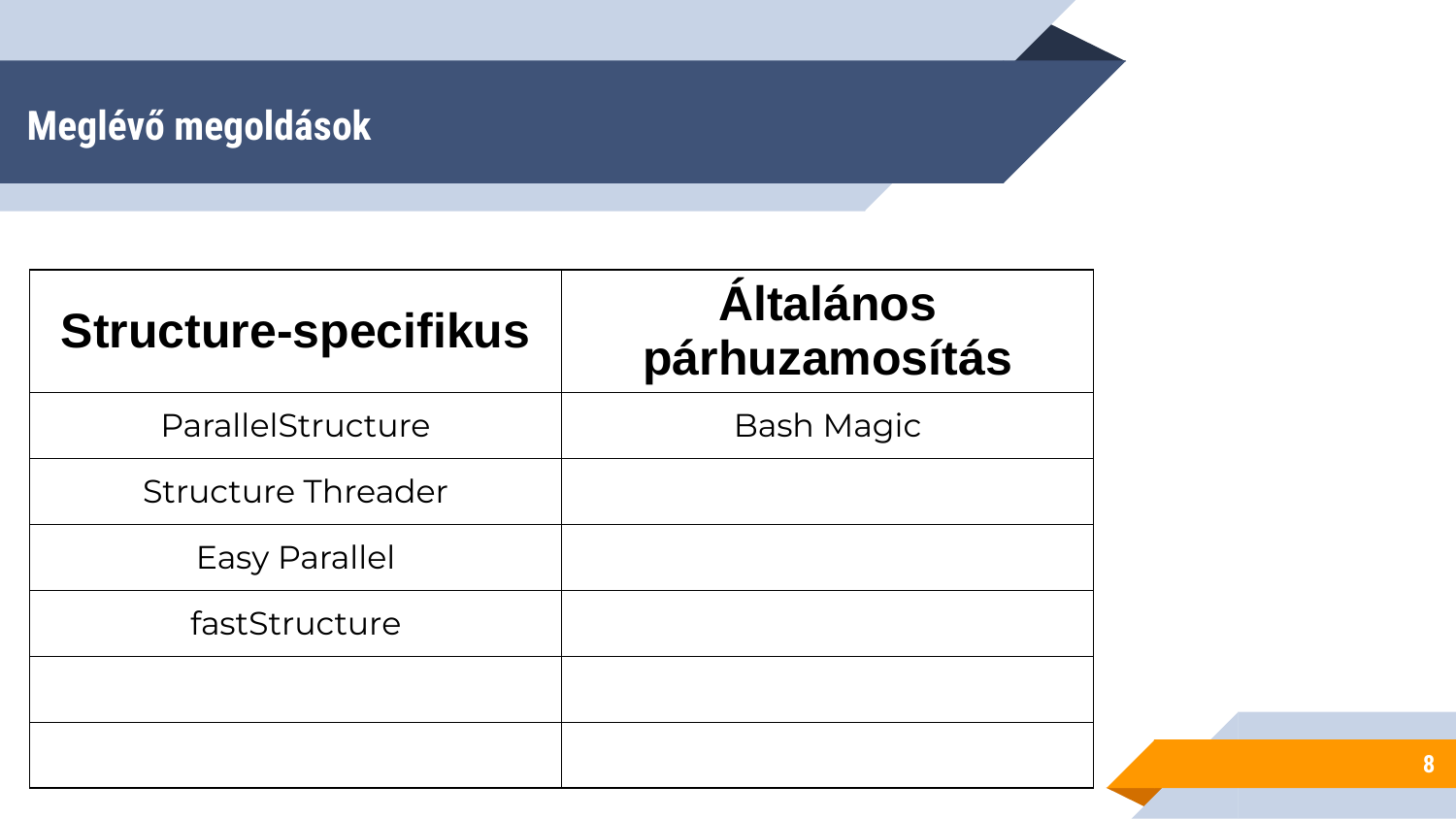

# Meglévő megoldások
| Structure-specifikus | Általános párhuzamosítás |
| --- | --- |
| ParallelStructure | Bash Magic |
| Structure Threader |  |
| Easy Parallel |  |
| fastStructure |  |
|  |  |
|  |  |
8